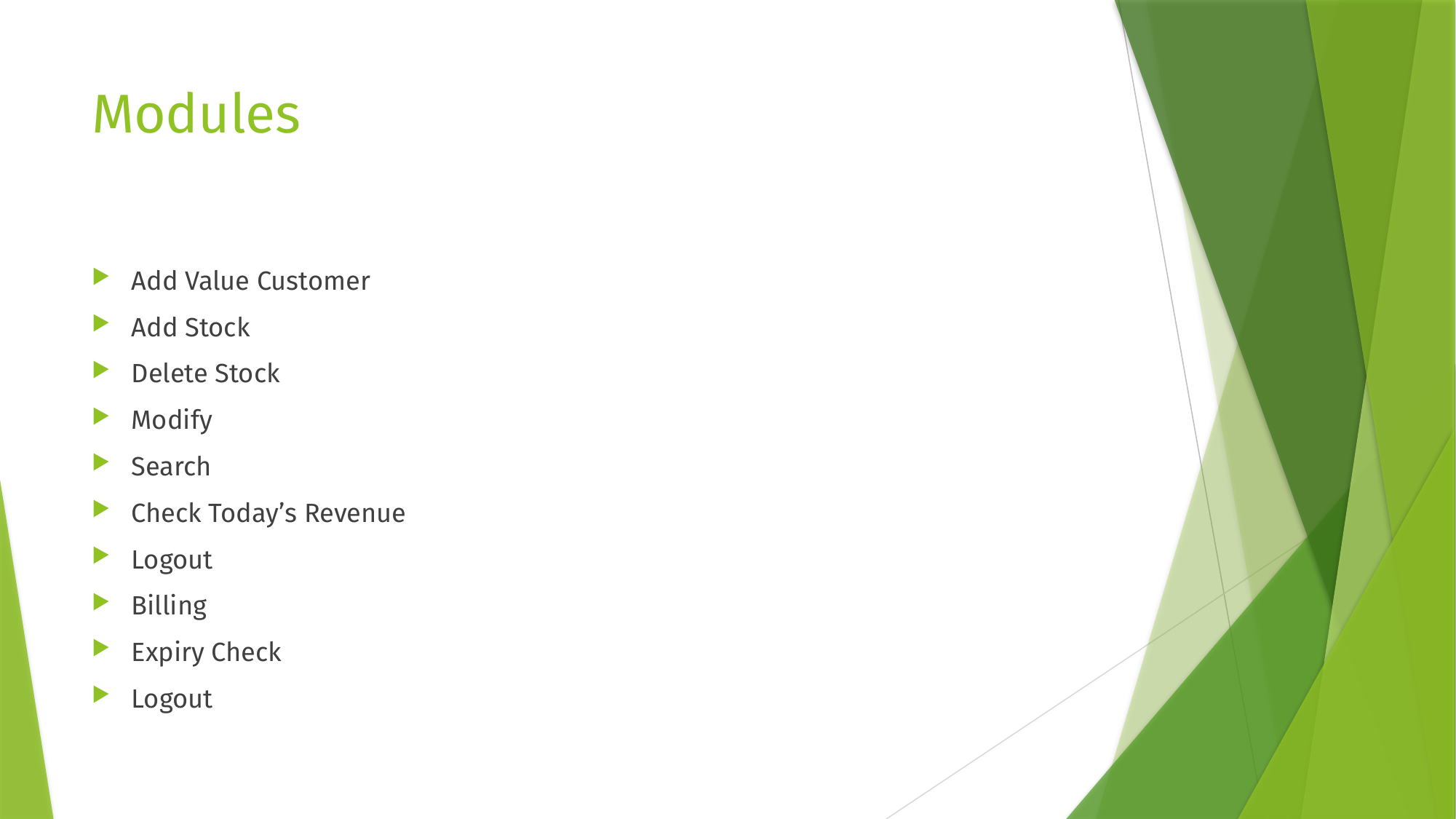

# Modules
Add Value Customer
Add Stock
Delete Stock
Modify
Search
Check Today’s Revenue
Logout
Billing
Expiry Check
Logout